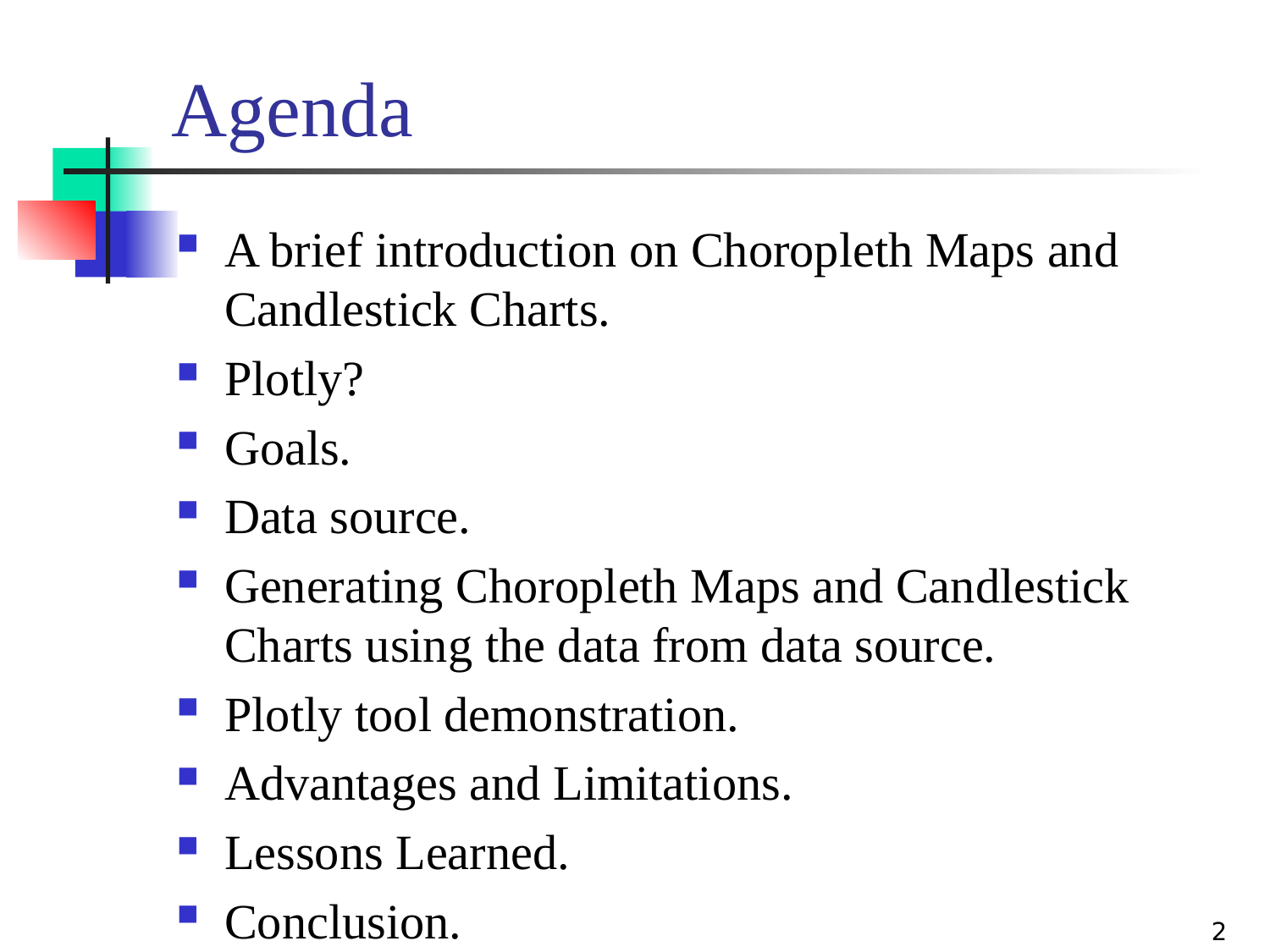

# Agenda
A brief introduction on Choropleth Maps and Candlestick Charts.
Plotly?
Goals.
Data source.
Generating Choropleth Maps and Candlestick Charts using the data from data source.
Plotly tool demonstration.
Advantages and Limitations.
Lessons Learned.
Conclusion.

2